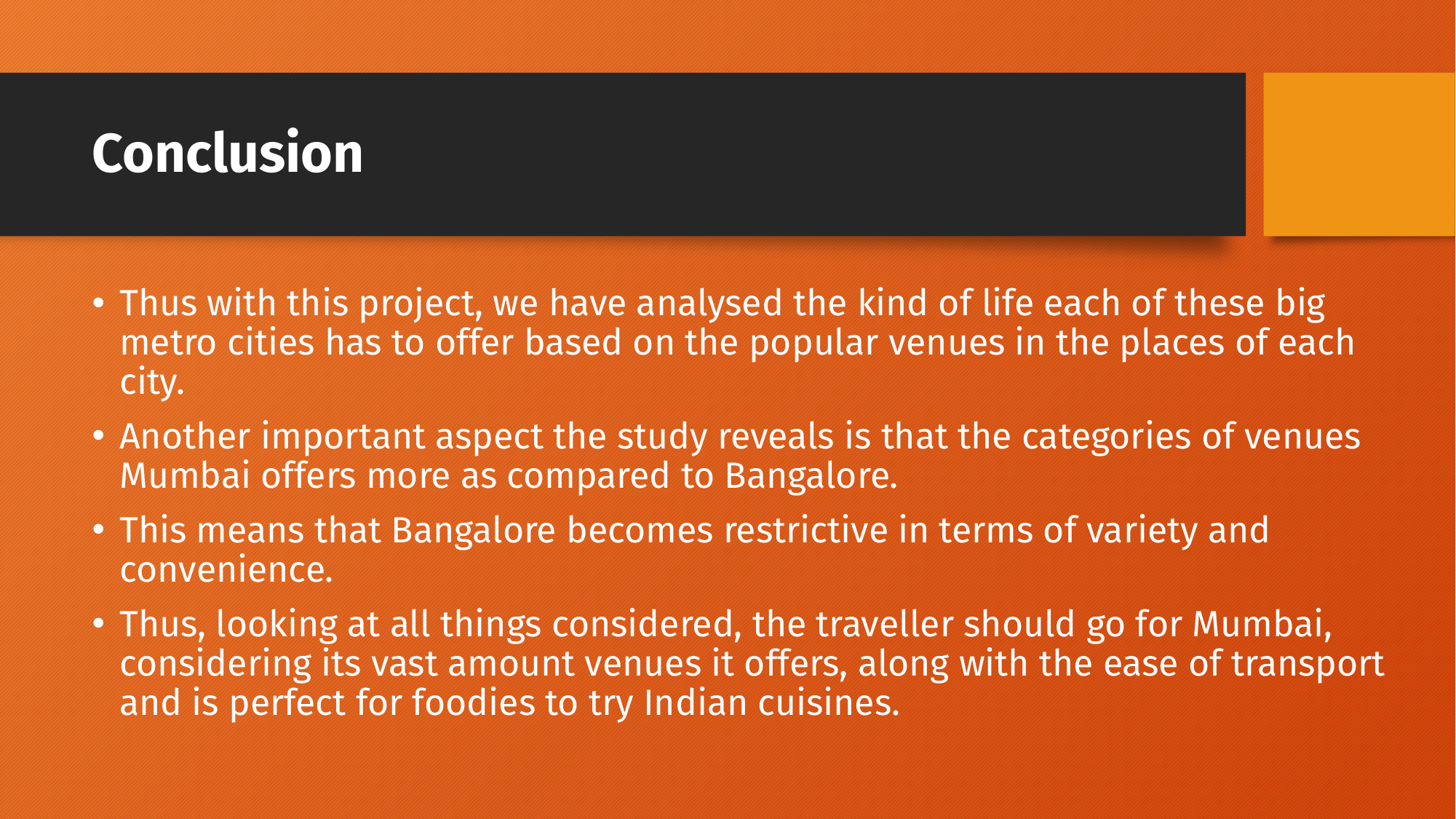

# Conclusion
Thus with this project, we have analysed the kind of life each of these big metro cities has to offer based on the popular venues in the places of each city.
Another important aspect the study reveals is that the categories of venues Mumbai offers more as compared to Bangalore.
This means that Bangalore becomes restrictive in terms of variety and convenience.
Thus, looking at all things considered, the traveller should go for Mumbai, considering its vast amount venues it offers, along with the ease of transport and is perfect for foodies to try Indian cuisines.